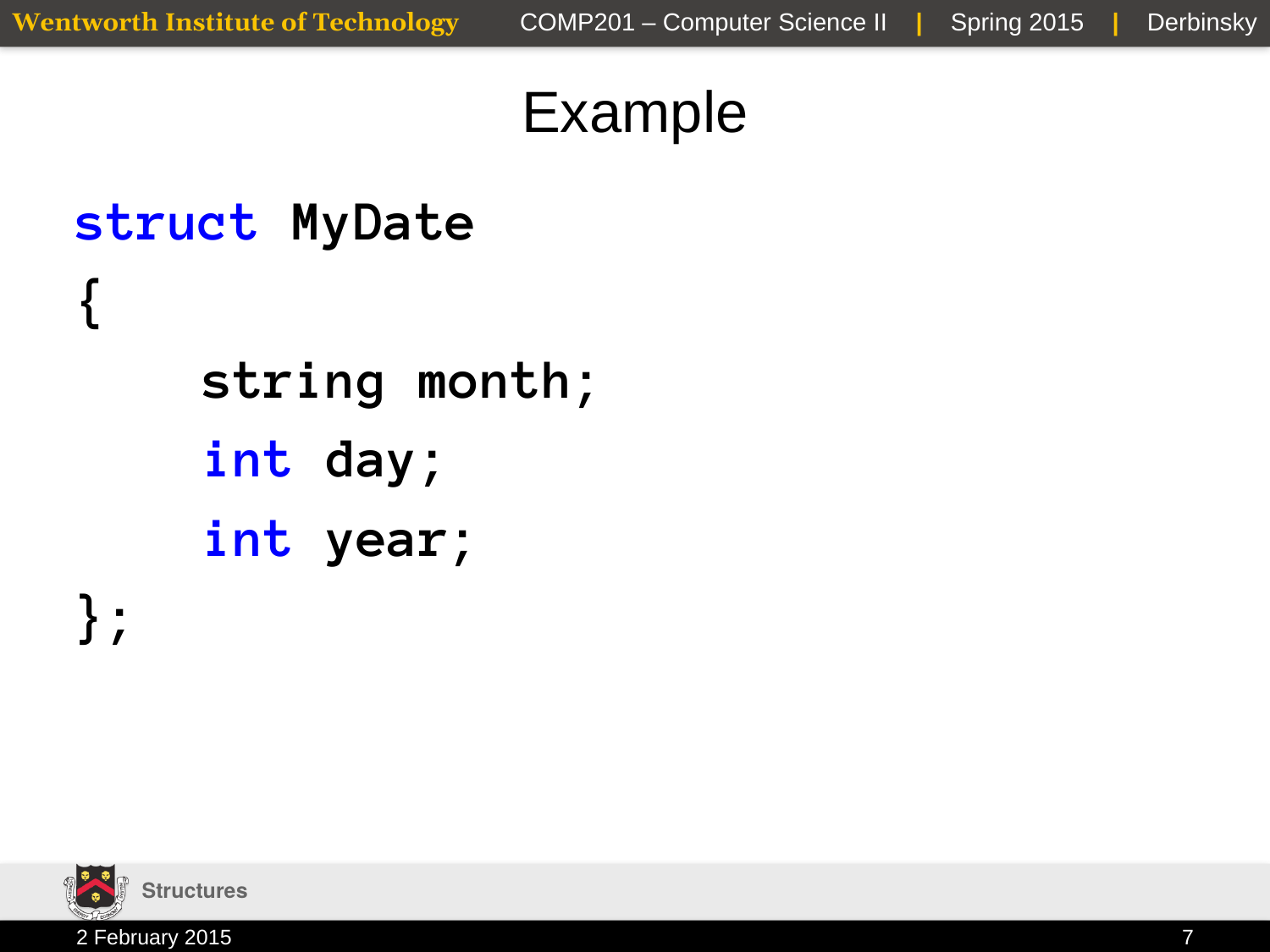

# Example
struct MyDate
{
	string month;
	int day;
	int year;
};
Structures
2 February 2015
7